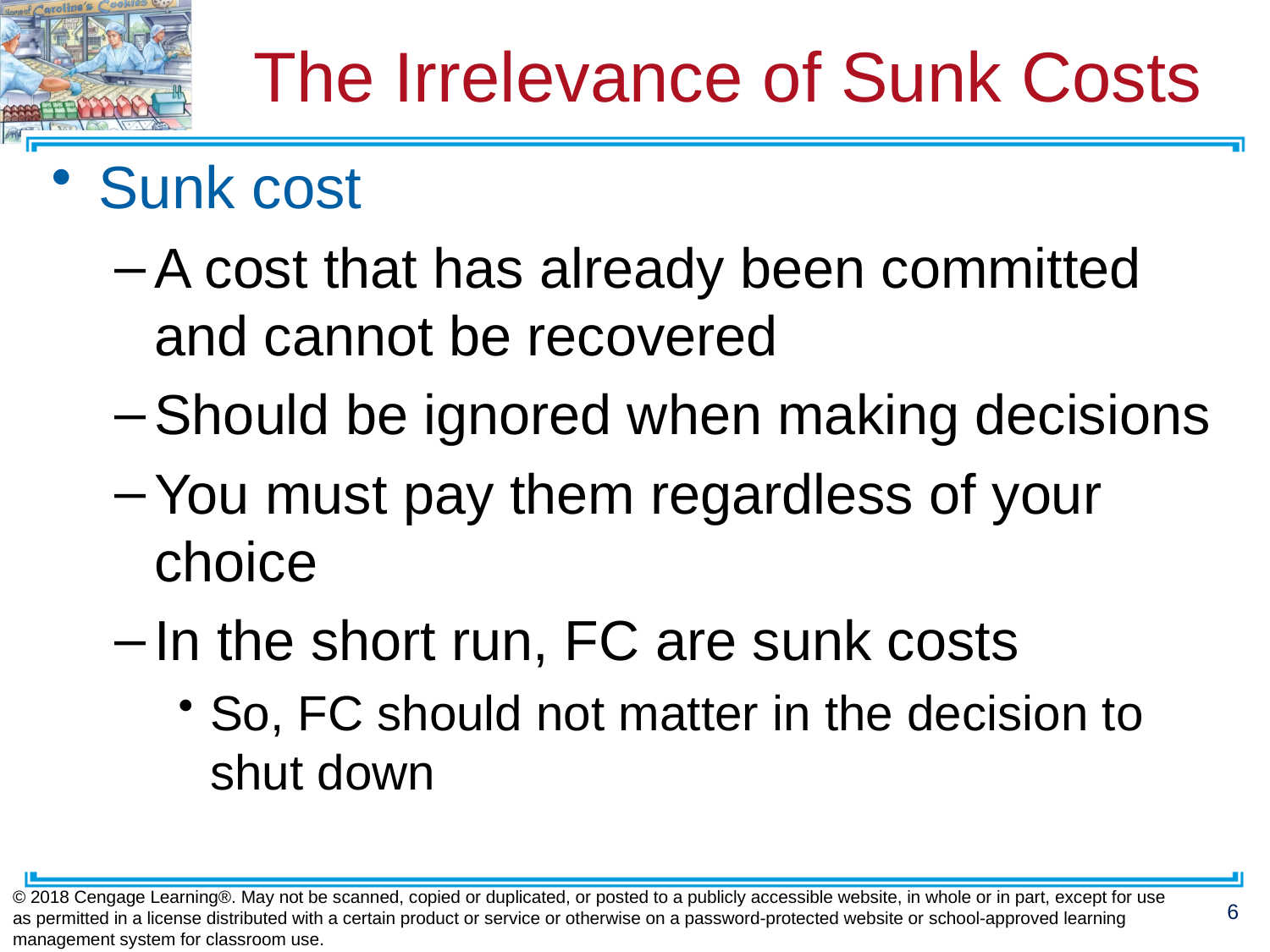

# The Irrelevance of Sunk Costs
Sunk cost
A cost that has already been committed and cannot be recovered
Should be ignored when making decisions
You must pay them regardless of your choice
In the short run, FC are sunk costs
So, FC should not matter in the decision to shut down

© 2018 Cengage Learning®. May not be scanned, copied or duplicated, or posted to a publicly accessible website, in whole or in part, except for use as permitted in a license distributed with a certain product or service or otherwise on a password-protected website or school-approved learning management system for classroom use.
6